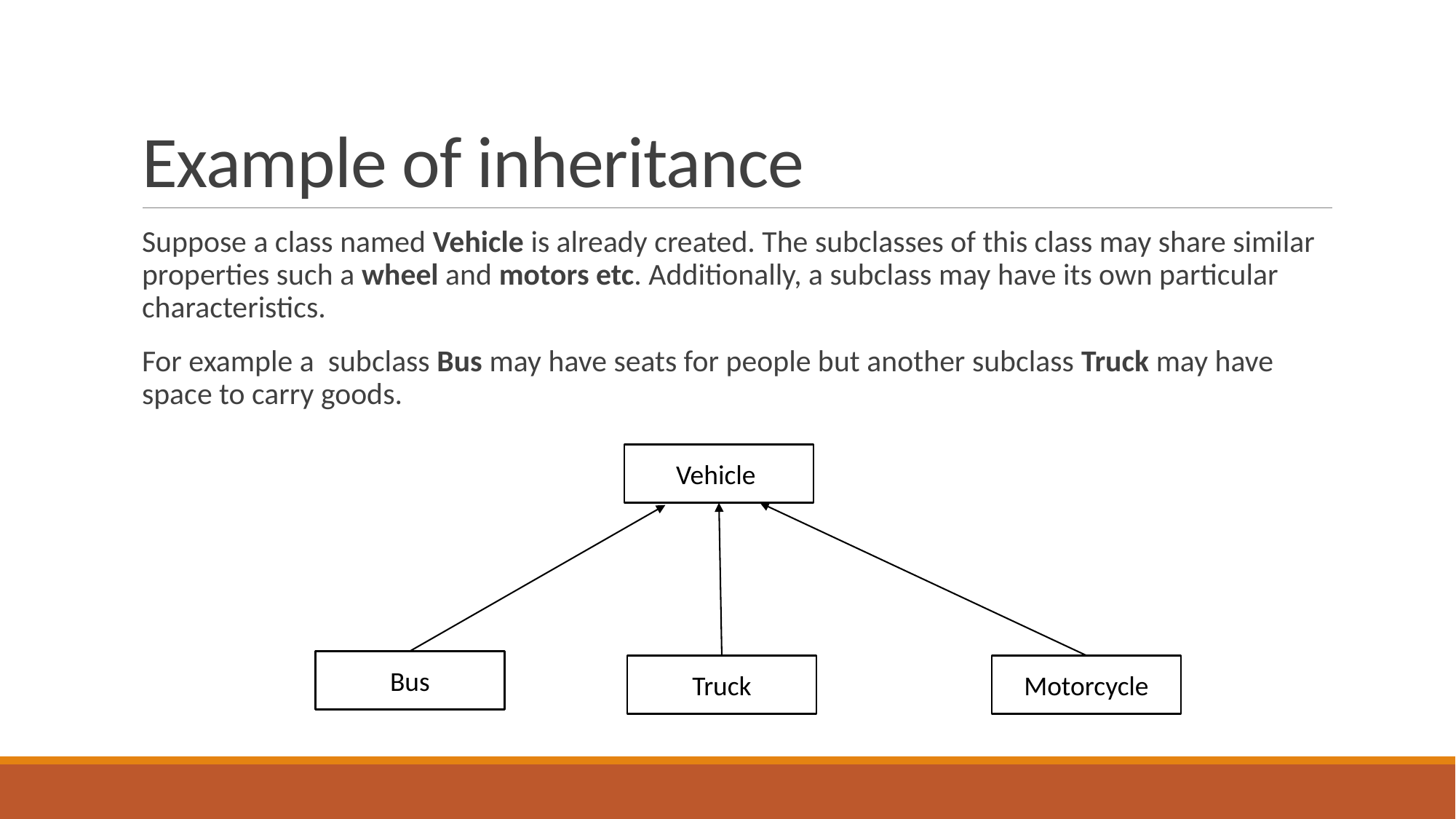

# Example of inheritance
Suppose a class named Vehicle is already created. The subclasses of this class may share similar properties such a wheel and motors etc. Additionally, a subclass may have its own particular characteristics.
For example a  subclass Bus may have seats for people but another subclass Truck may have space to carry goods.

Vehicle
Bus
Truck
Motorcycle